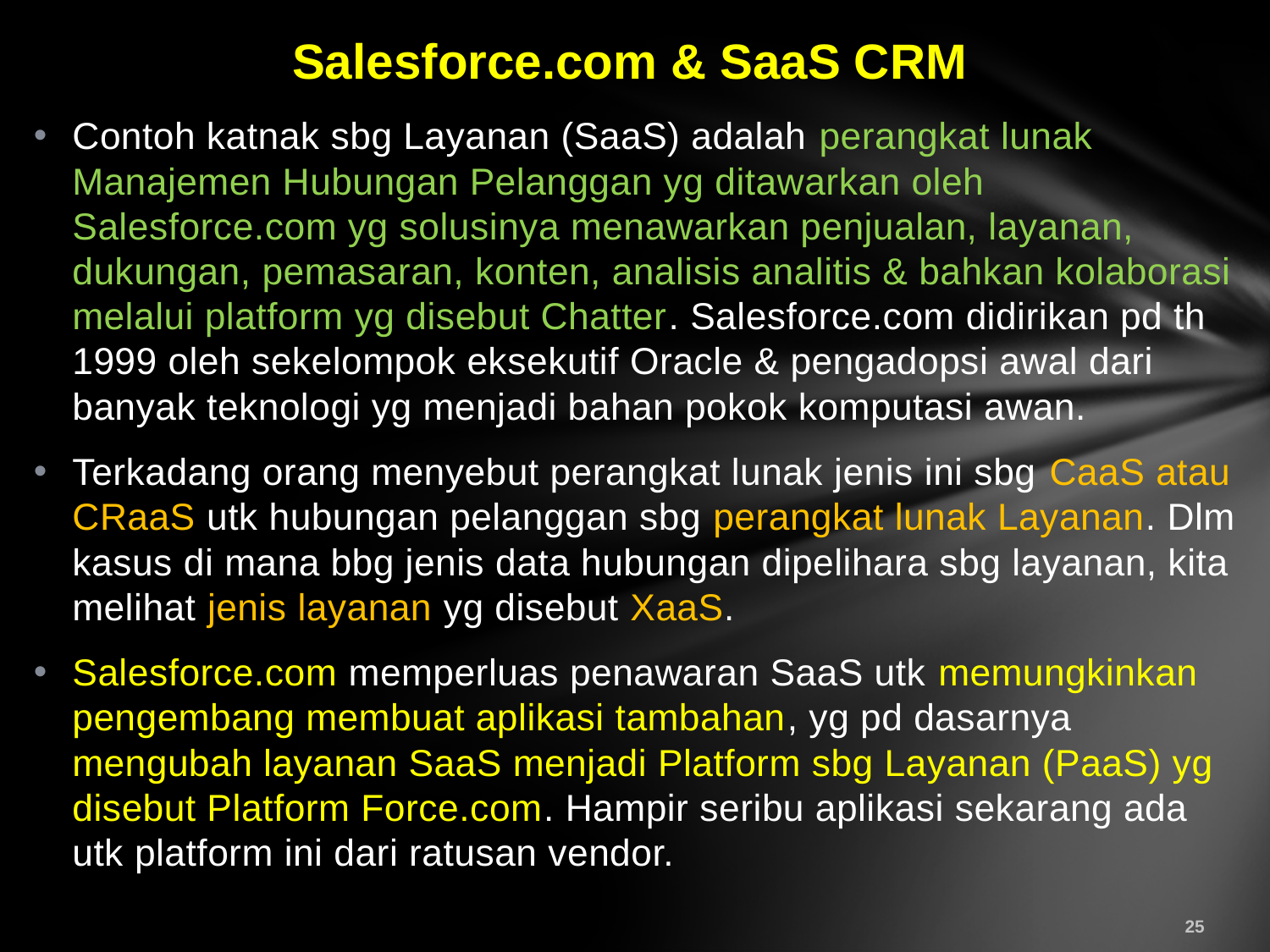

# Salesforce.com & SaaS CRM
Contoh katnak sbg Layanan (SaaS) adalah perangkat lunak Manajemen Hubungan Pelanggan yg ditawarkan oleh Salesforce.com yg solusinya menawarkan penjualan, layanan, dukungan, pemasaran, konten, analisis analitis & bahkan kolaborasi melalui platform yg disebut Chatter. Salesforce.com didirikan pd th 1999 oleh sekelompok eksekutif Oracle & pengadopsi awal dari banyak teknologi yg menjadi bahan pokok komputasi awan.
Terkadang orang menyebut perangkat lunak jenis ini sbg CaaS atau CRaaS utk hubungan pelanggan sbg perangkat lunak Layanan. Dlm kasus di mana bbg jenis data hubungan dipelihara sbg layanan, kita melihat jenis layanan yg disebut XaaS.
Salesforce.com memperluas penawaran SaaS utk memungkinkan pengembang membuat aplikasi tambahan, yg pd dasarnya mengubah layanan SaaS menjadi Platform sbg Layanan (PaaS) yg disebut Platform Force.com. Hampir seribu aplikasi sekarang ada utk platform ini dari ratusan vendor.
25